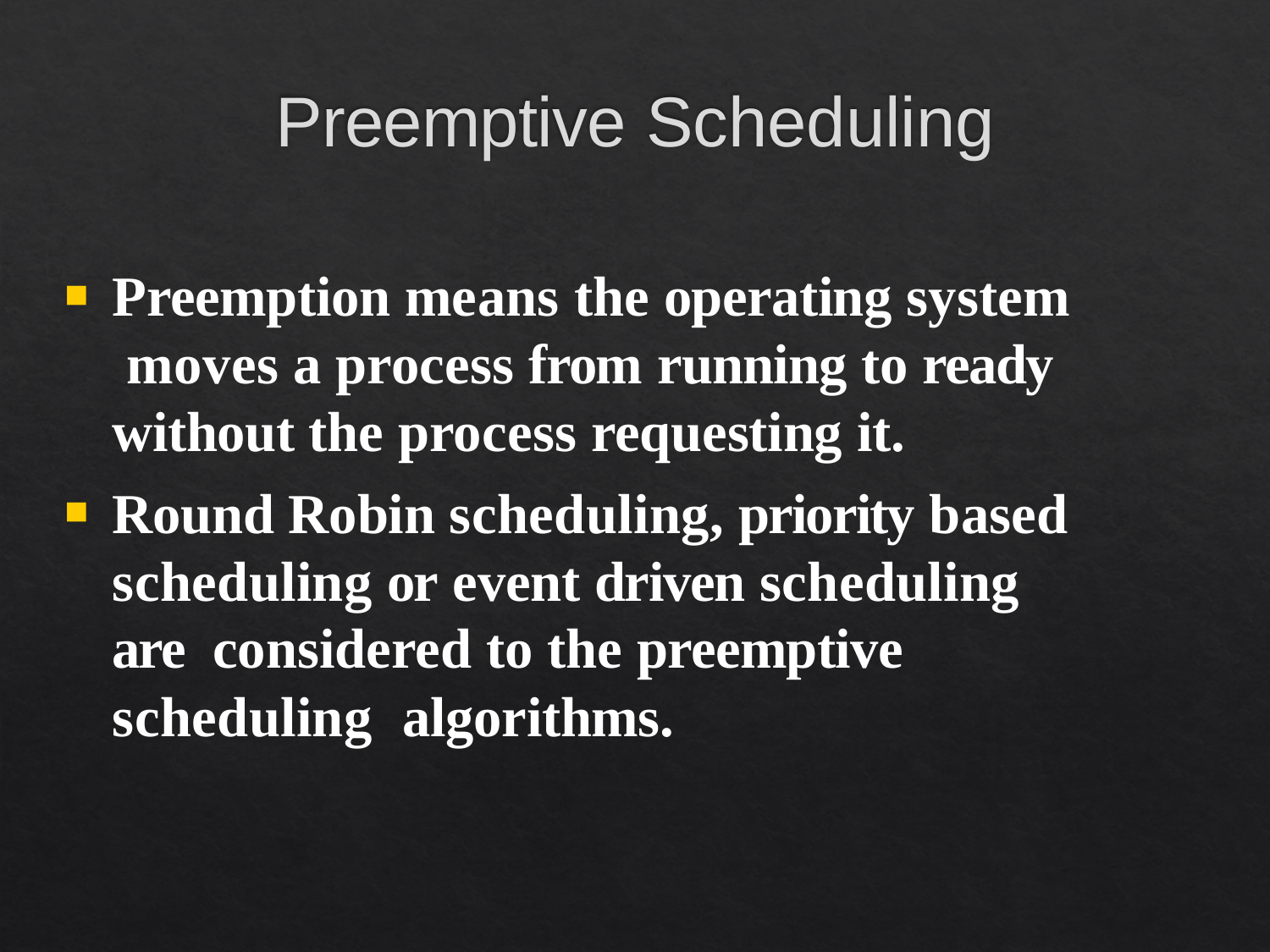

# Preemptive Scheduling
Preemption means the operating system  moves a process from running to ready  without the process requesting it.
Round Robin scheduling, priority based  scheduling or event driven scheduling are  considered to the preemptive scheduling  algorithms.